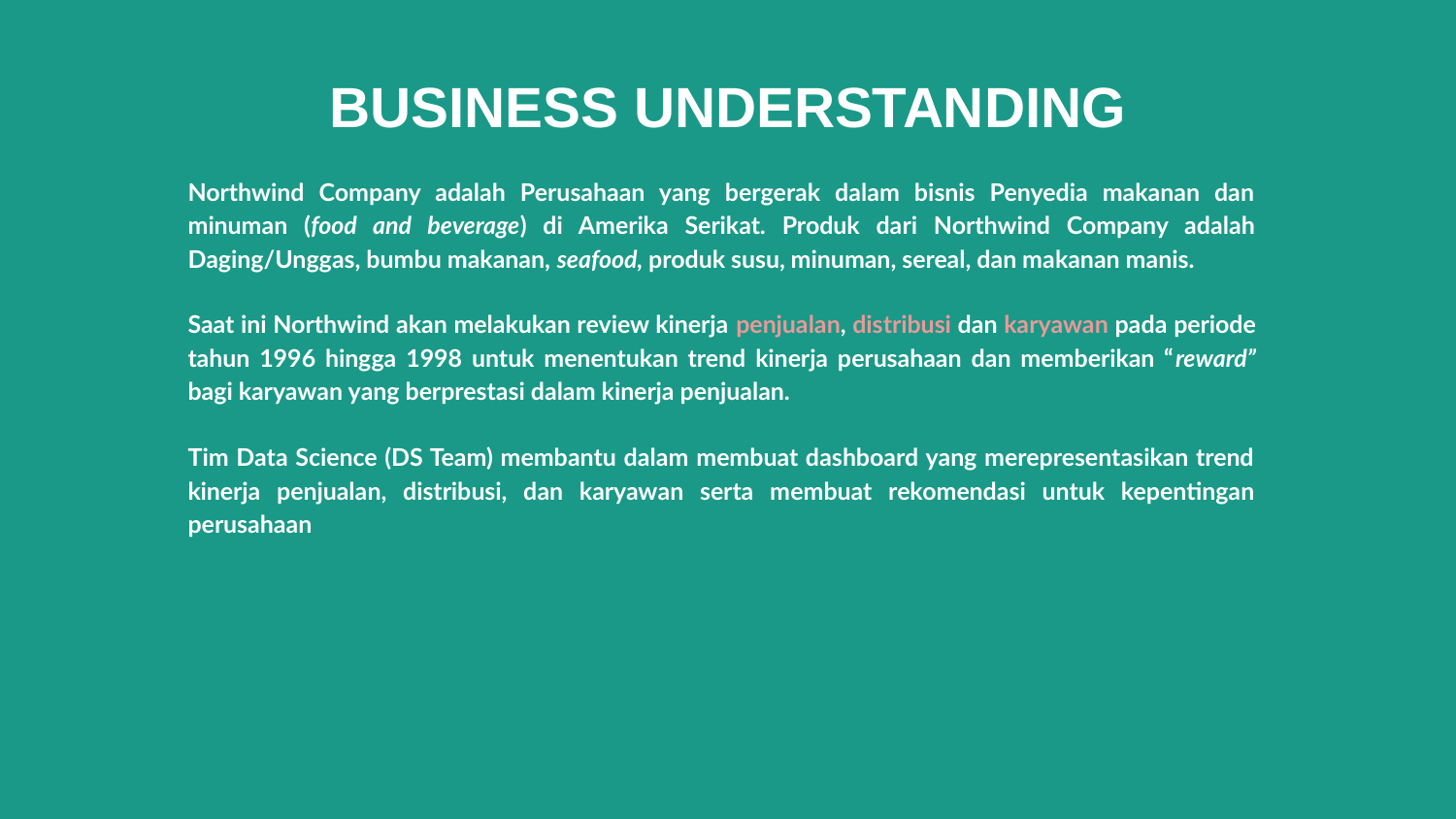

# BUSINESS UNDERSTANDING
Northwind Company adalah Perusahaan yang bergerak dalam bisnis Penyedia makanan dan minuman (food and beverage) di Amerika Serikat. Produk dari Northwind Company adalah Daging/Unggas, bumbu makanan, seafood, produk susu, minuman, sereal, dan makanan manis.
Saat ini Northwind akan melakukan review kinerja penjualan, distribusi dan karyawan pada periode tahun 1996 hingga 1998 untuk menentukan trend kinerja perusahaan dan memberikan “reward” bagi karyawan yang berprestasi dalam kinerja penjualan.
Tim Data Science (DS Team) membantu dalam membuat dashboard yang merepresentasikan trend kinerja penjualan, distribusi, dan karyawan serta membuat rekomendasi untuk kepentingan perusahaan